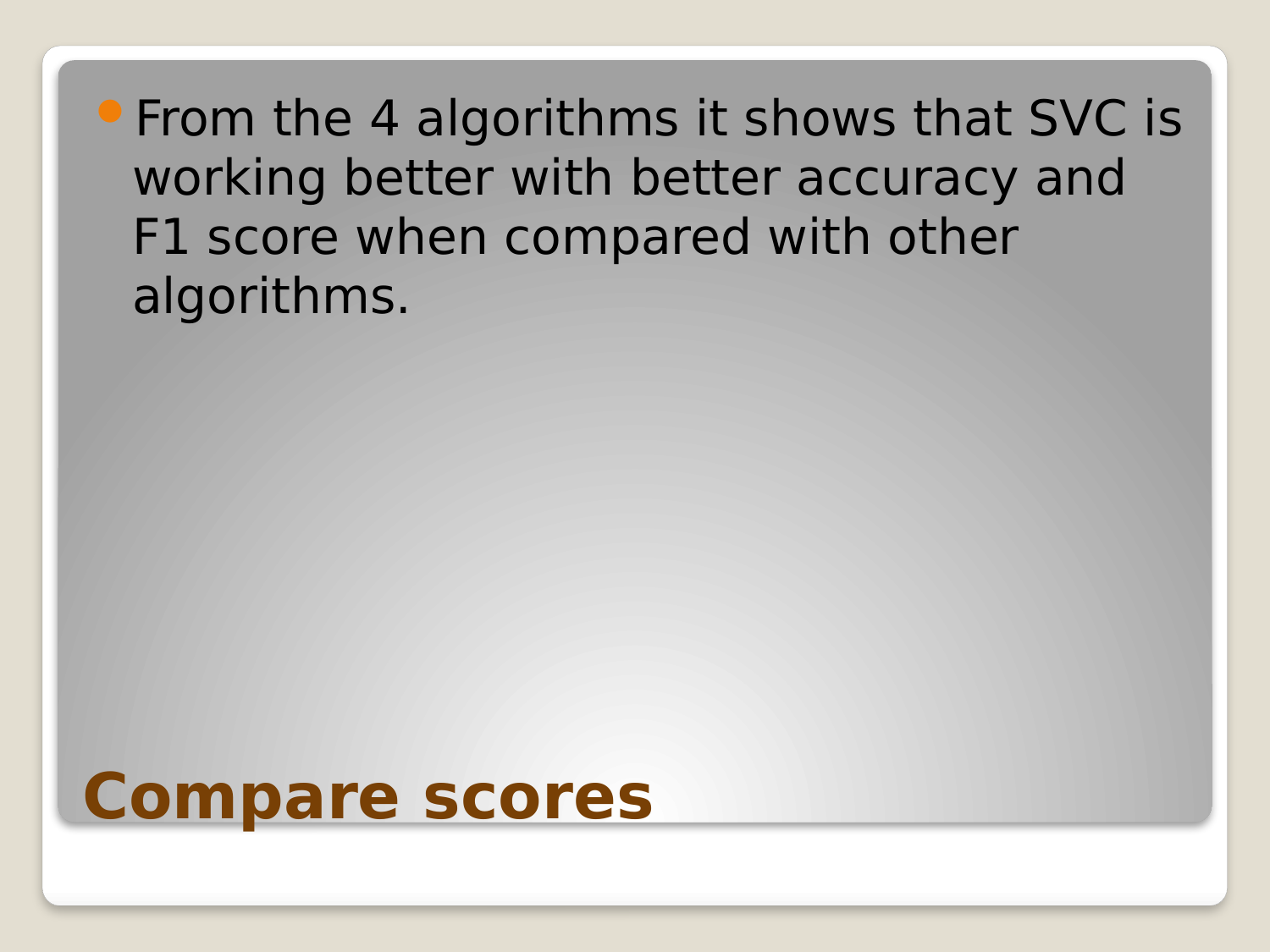

From the 4 algorithms it shows that SVC is working better with better accuracy and F1 score when compared with other algorithms.
# Compare scores